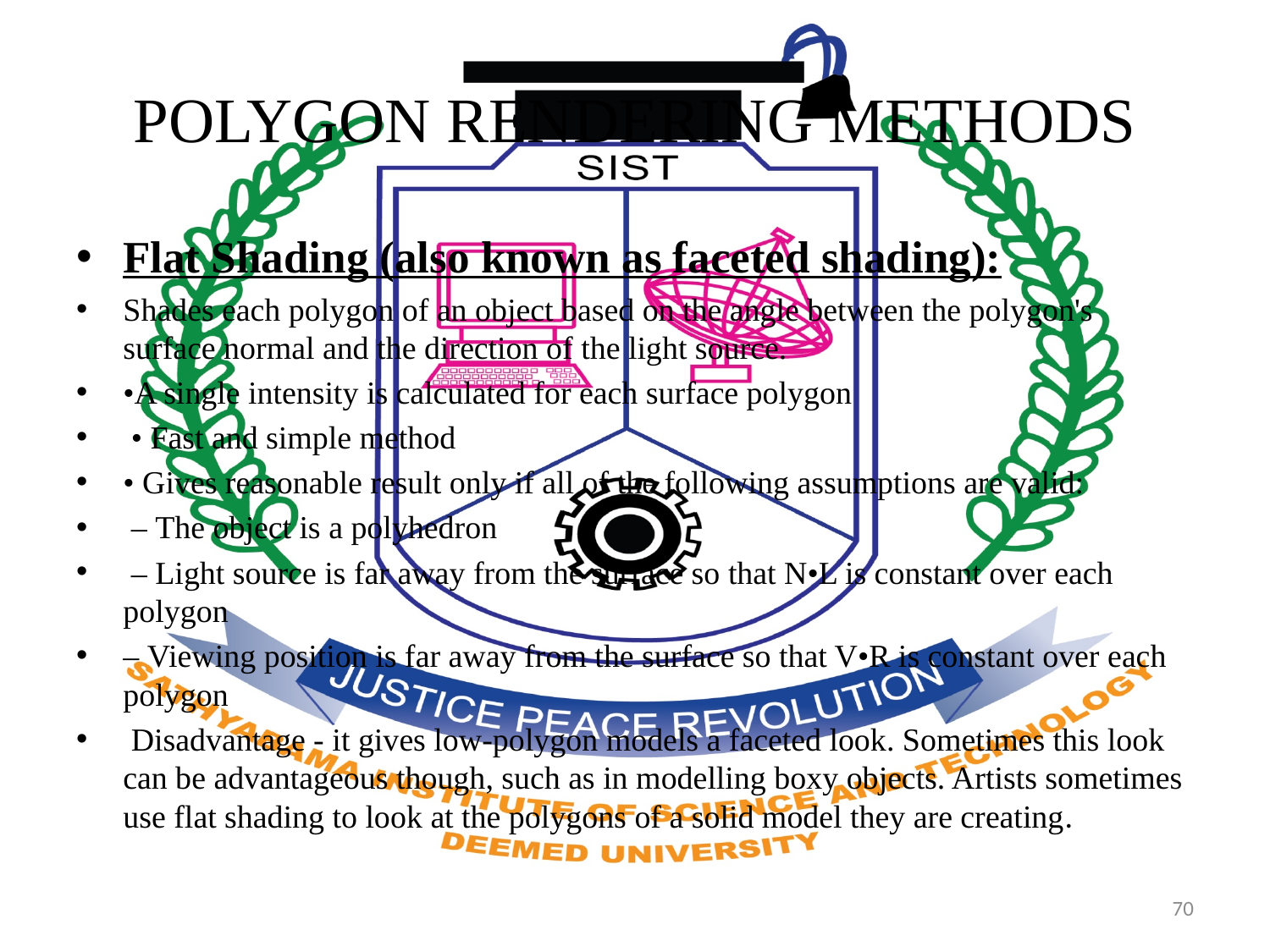

# POLYGON RENDERING METHODS
Flat Shading (also known as faceted shading):
Shades each polygon of an object based on the angle between the polygon's surface normal and the direction of the light source.
•A single intensity is calculated for each surface polygon
 • Fast and simple method
• Gives reasonable result only if all of the following assumptions are valid:
 – The object is a polyhedron
 – Light source is far away from the surface so that N•L is constant over each polygon
– Viewing position is far away from the surface so that V•R is constant over each polygon
 Disadvantage - it gives low-polygon models a faceted look. Sometimes this look can be advantageous though, such as in modelling boxy objects. Artists sometimes use flat shading to look at the polygons of a solid model they are creating.
70